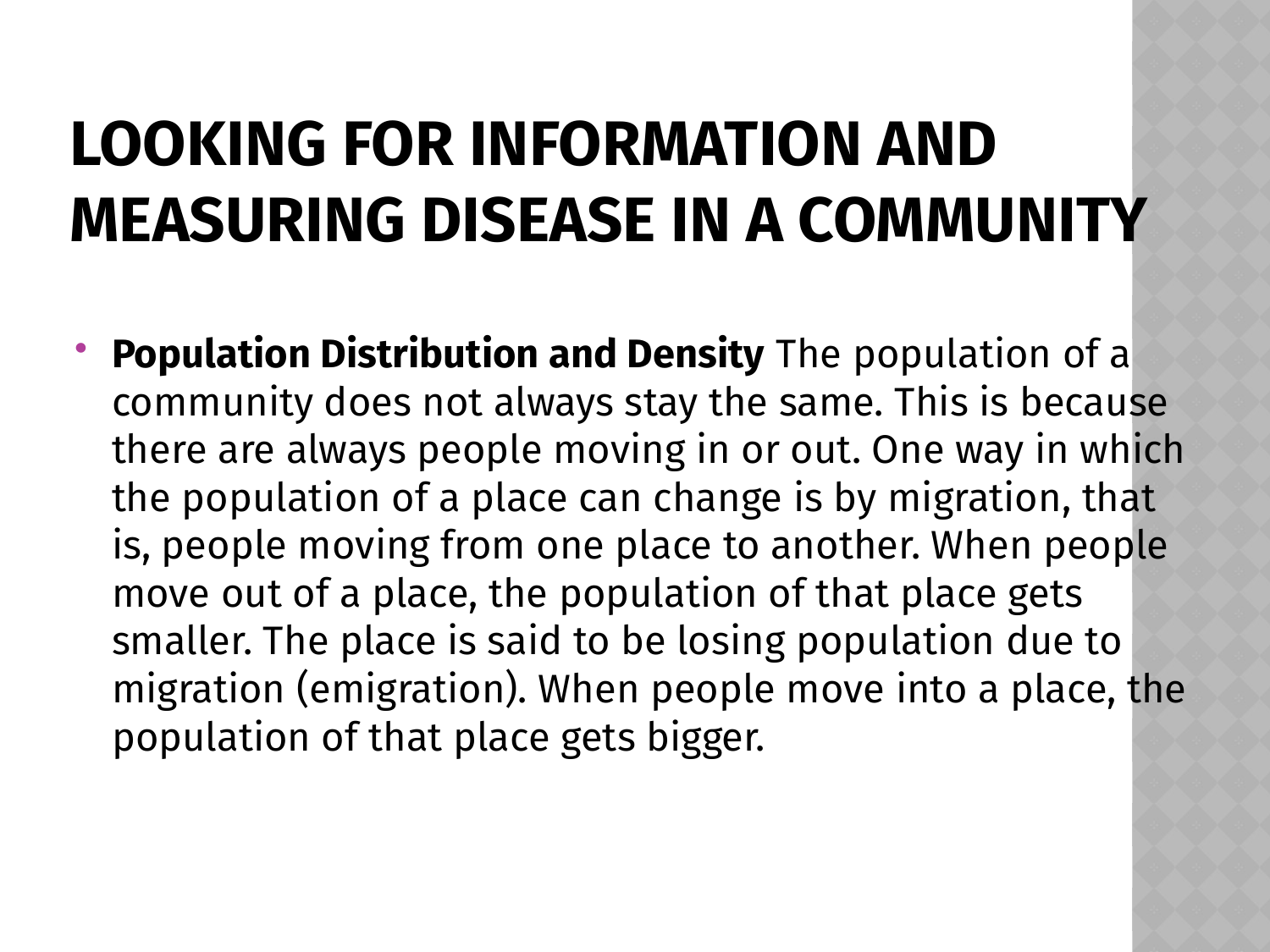

# LOOKING FOR INFORMATION AND MEASURING DISEASE IN A COMMUNITY

Population Distribution and Density The population of a community does not always stay the same. This is because there are always people moving in or out. One way in which the population of a place can change is by migration, that is, people moving from one place to another. When people move out of a place, the population of that place gets smaller. The place is said to be losing population due to migration (emigration). When people move into a place, the population of that place gets bigger.